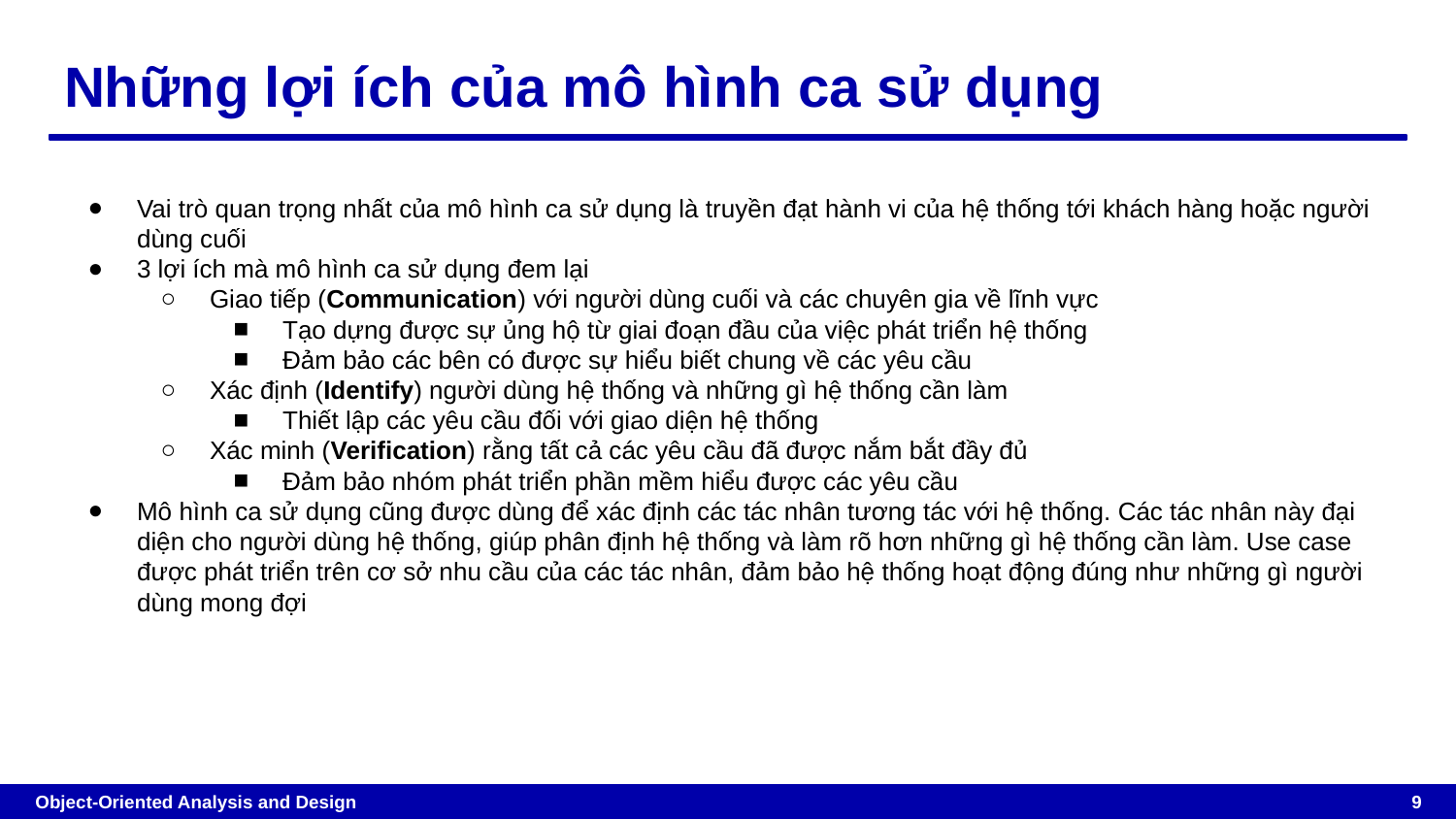

# Những lợi ích của mô hình ca sử dụng

Vai trò quan trọng nhất của mô hình ca sử dụng là truyền đạt hành vi của hệ thống tới khách hàng hoặc người dùng cuối
3 lợi ích mà mô hình ca sử dụng đem lại
Giao tiếp (Communication) với người dùng cuối và các chuyên gia về lĩnh vực
Tạo dựng được sự ủng hộ từ giai đoạn đầu của việc phát triển hệ thống
Đảm bảo các bên có được sự hiểu biết chung về các yêu cầu
Xác định (Identify) người dùng hệ thống và những gì hệ thống cần làm
Thiết lập các yêu cầu đối với giao diện hệ thống
Xác minh (Verification) rằng tất cả các yêu cầu đã được nắm bắt đầy đủ
Đảm bảo nhóm phát triển phần mềm hiểu được các yêu cầu
Mô hình ca sử dụng cũng được dùng để xác định các tác nhân tương tác với hệ thống. Các tác nhân này đại diện cho người dùng hệ thống, giúp phân định hệ thống và làm rõ hơn những gì hệ thống cần làm. Use case được phát triển trên cơ sở nhu cầu của các tác nhân, đảm bảo hệ thống hoạt động đúng như những gì người dùng mong đợi
9
Object-Oriented Analysis and Design